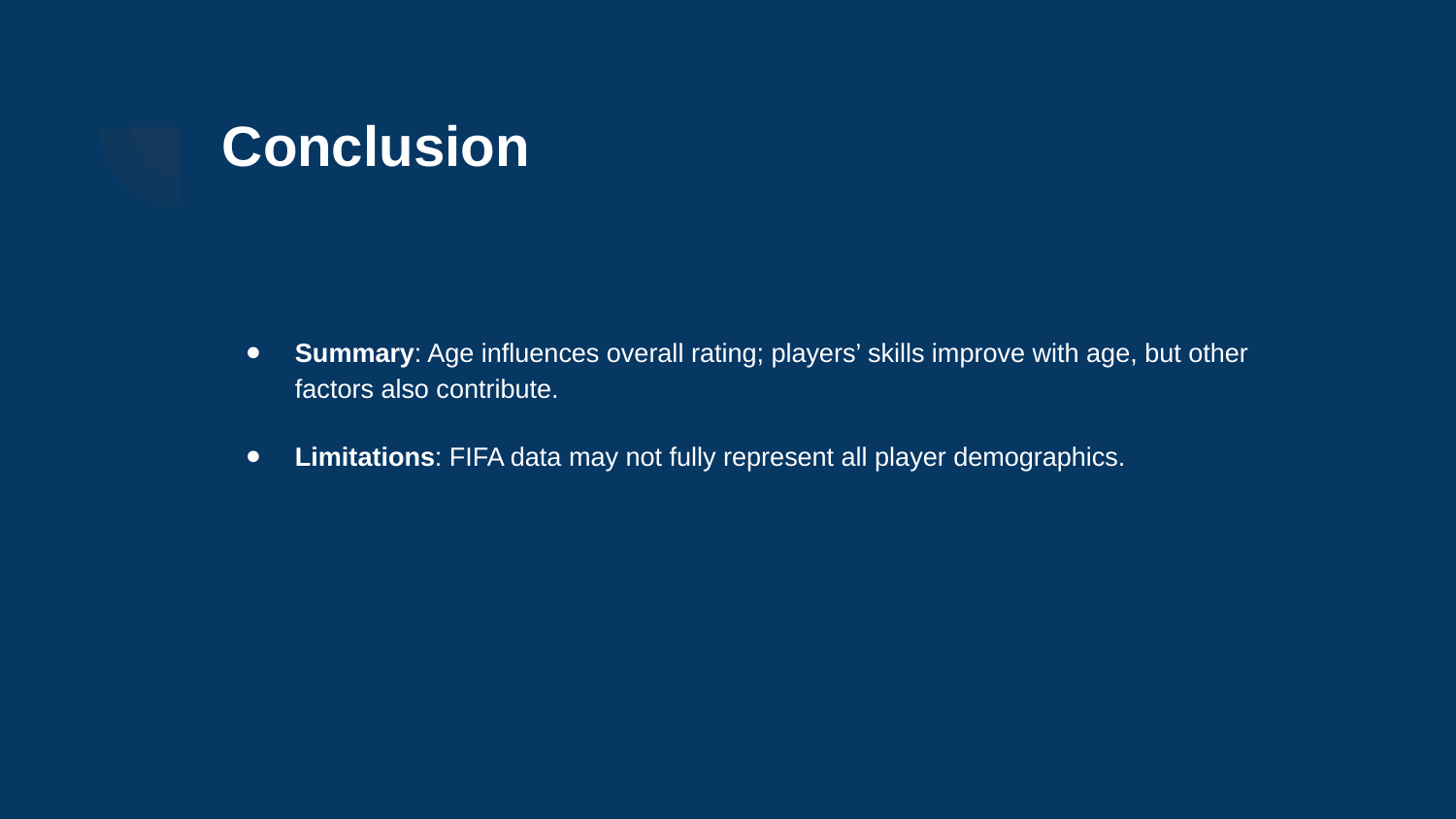

# Conclusion
Summary: Age influences overall rating; players’ skills improve with age, but other factors also contribute.
Limitations: FIFA data may not fully represent all player demographics.